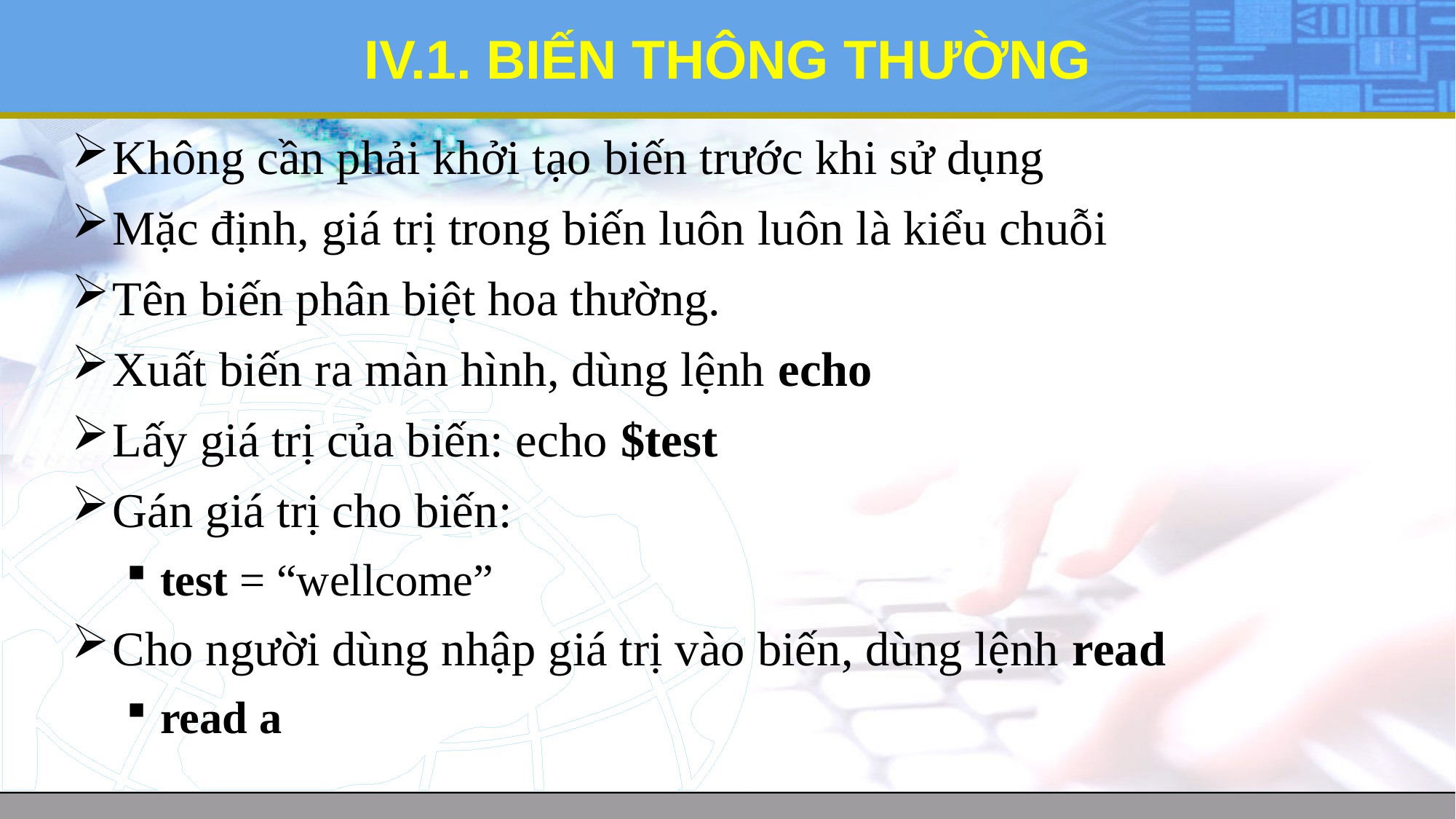

# IV.1. BIẾN THÔNG THƯỜNG
Không cần phải khởi tạo biến trước khi sử dụng
Mặc định, giá trị trong biến luôn luôn là kiểu chuỗi
Tên biến phân biệt hoa thường.
Xuất biến ra màn hình, dùng lệnh echo
Lấy giá trị của biến: echo $test
Gán giá trị cho biến:
test = “wellcome”
Cho người dùng nhập giá trị vào biến, dùng lệnh read
read a